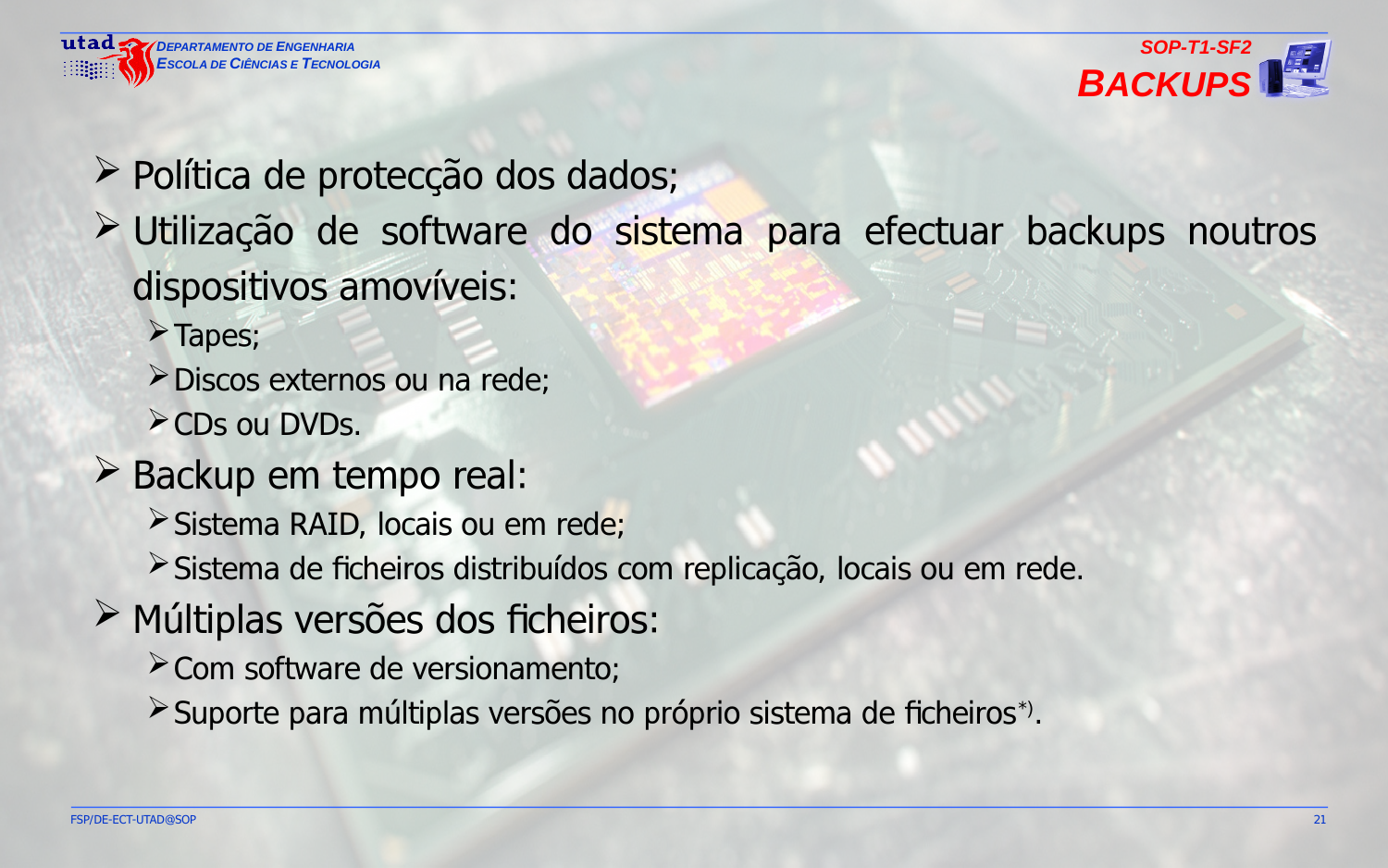

SOP-T1-SF2
BACKUPS
Política de protecção dos dados;
Utilização de software do sistema para efectuar backups noutros dispositivos amovíveis:
Tapes;
Discos externos ou na rede;
CDs ou DVDs.
Backup em tempo real:
Sistema RAID, locais ou em rede;
Sistema de ficheiros distribuídos com replicação, locais ou em rede.
Múltiplas versões dos ficheiros:
Com software de versionamento;
Suporte para múltiplas versões no próprio sistema de ficheiros*).